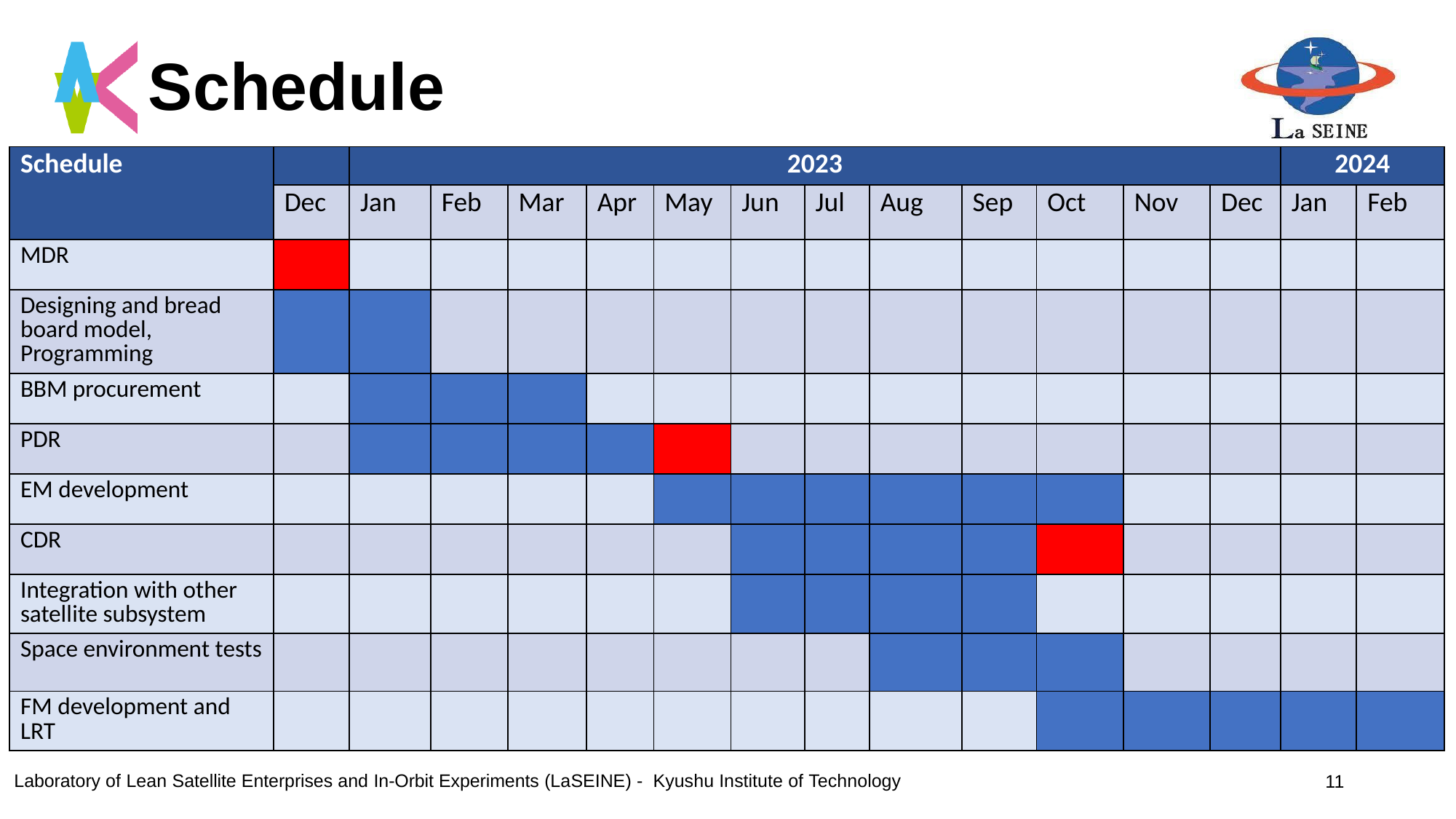

# Schedule
| Schedule |  | 2023 |  |  |  |  |  |  |  |  |  |  |  | 2024 |  |
| --- | --- | --- | --- | --- | --- | --- | --- | --- | --- | --- | --- | --- | --- | --- | --- |
|  | Dec | Jan | Feb | Mar | Apr | May | Jun | Jul | Aug | Sep | Oct | Nov | Dec | Jan | Feb |
| MDR |  |  |  |  |  |  |  |  |  |  |  |  |  |  |  |
| Designing and bread board model, Programming |  |  |  |  |  |  |  |  |  |  |  |  |  |  |  |
| BBM procurement |  |  |  |  |  |  |  |  |  |  |  |  |  |  |  |
| PDR |  |  |  |  |  |  |  |  |  |  |  |  |  |  |  |
| EM development |  |  |  |  |  |  |  |  |  |  |  |  |  |  |  |
| CDR |  |  |  |  |  |  |  |  |  |  |  |  |  |  |  |
| Integration with other satellite subsystem |  |  |  |  |  |  |  |  |  |  |  |  |  |  |  |
| Space environment tests |  |  |  |  |  |  |  |  |  |  |  |  |  |  |  |
| FM development and LRT |  |  |  |  |  |  |  |  |  |  |  |  |  |  |  |
11